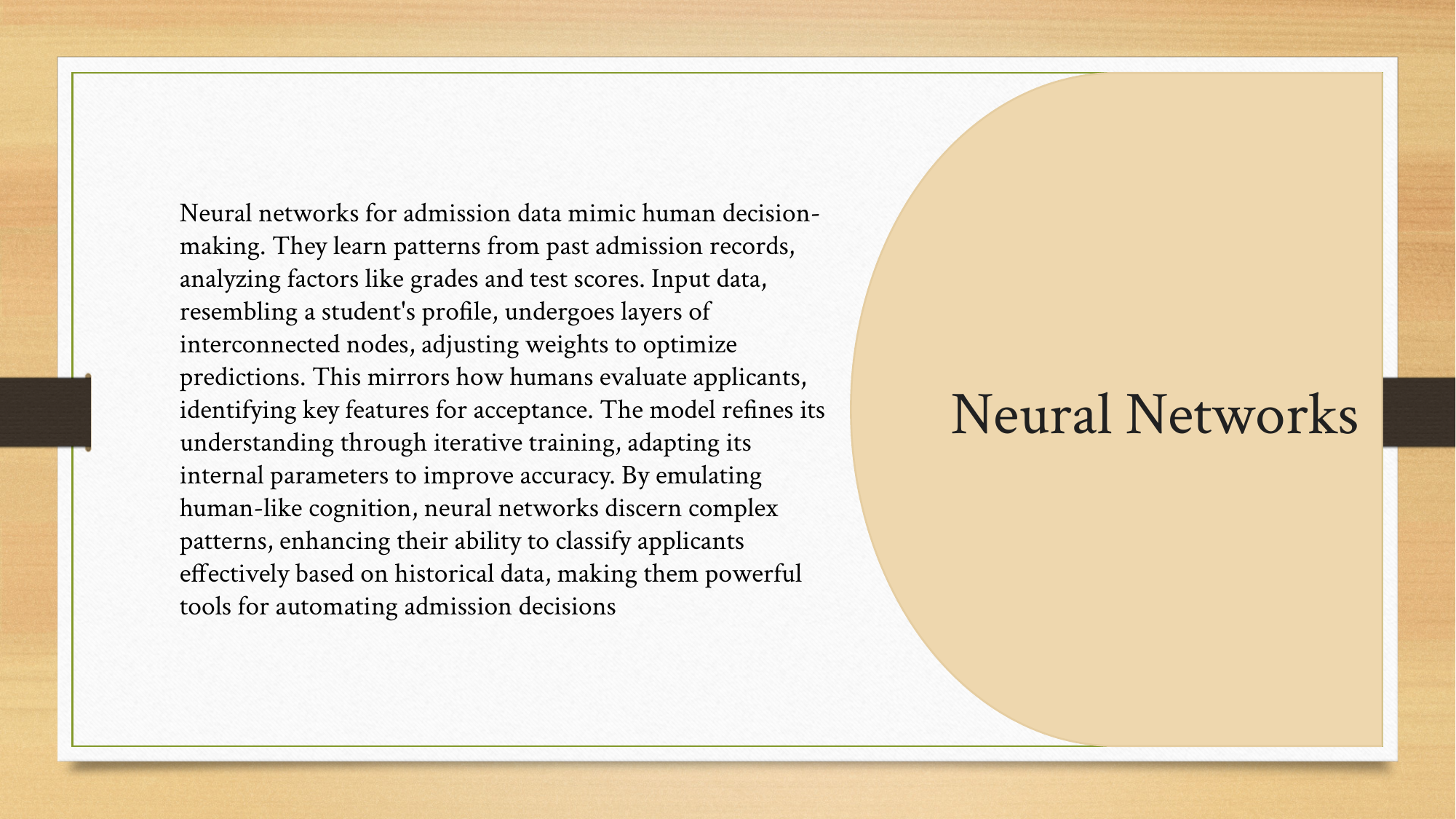

Neural Networks
Neural networks for admission data mimic human decision-making. They learn patterns from past admission records, analyzing factors like grades and test scores. Input data, resembling a student's profile, undergoes layers of interconnected nodes, adjusting weights to optimize predictions. This mirrors how humans evaluate applicants, identifying key features for acceptance. The model refines its understanding through iterative training, adapting its internal parameters to improve accuracy. By emulating human-like cognition, neural networks discern complex patterns, enhancing their ability to classify applicants effectively based on historical data, making them powerful tools for automating admission decisions